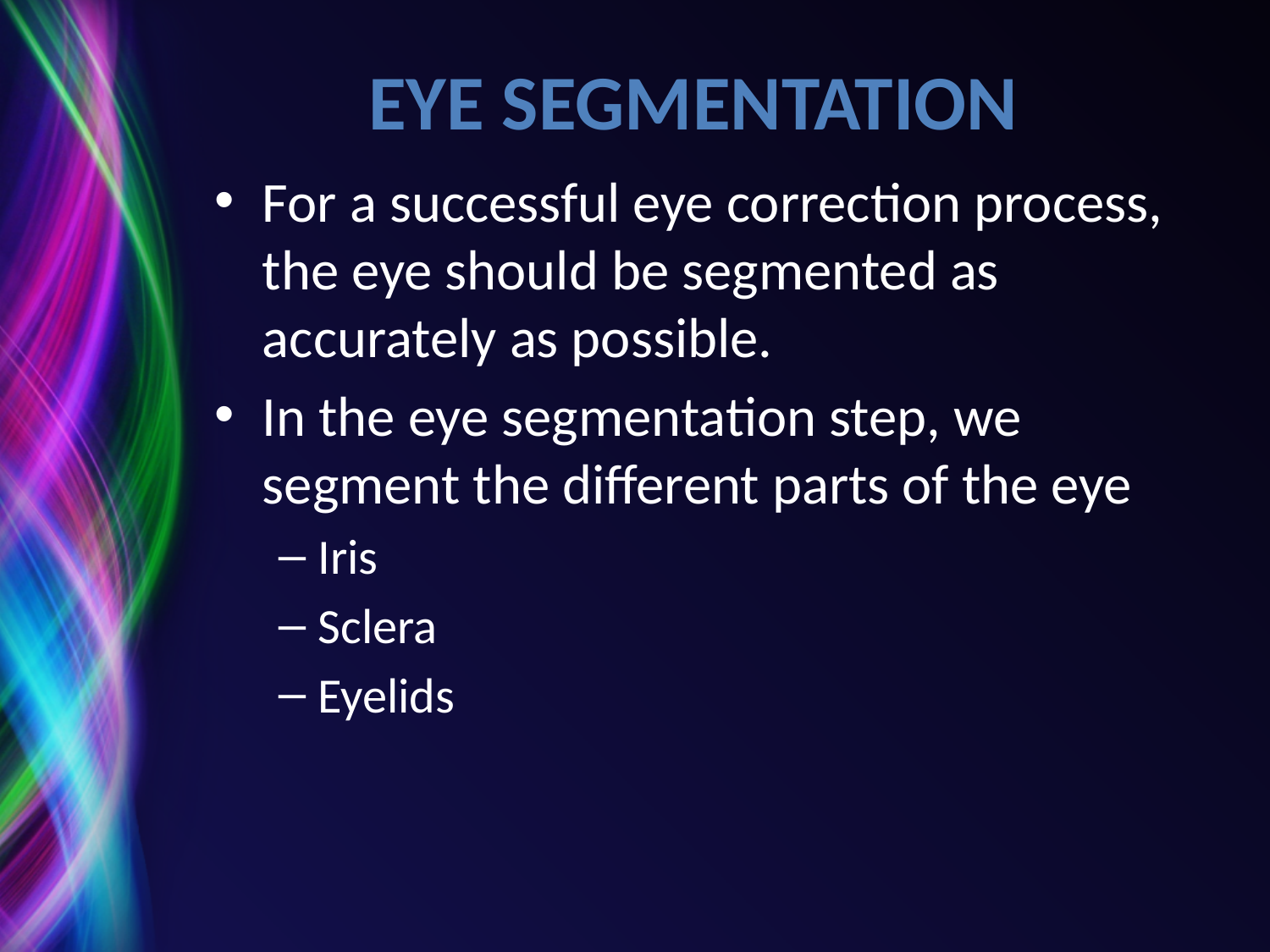

# Eye Segmentation
For a successful eye correction process, the eye should be segmented as accurately as possible.
In the eye segmentation step, we segment the different parts of the eye
Iris
Sclera
Eyelids